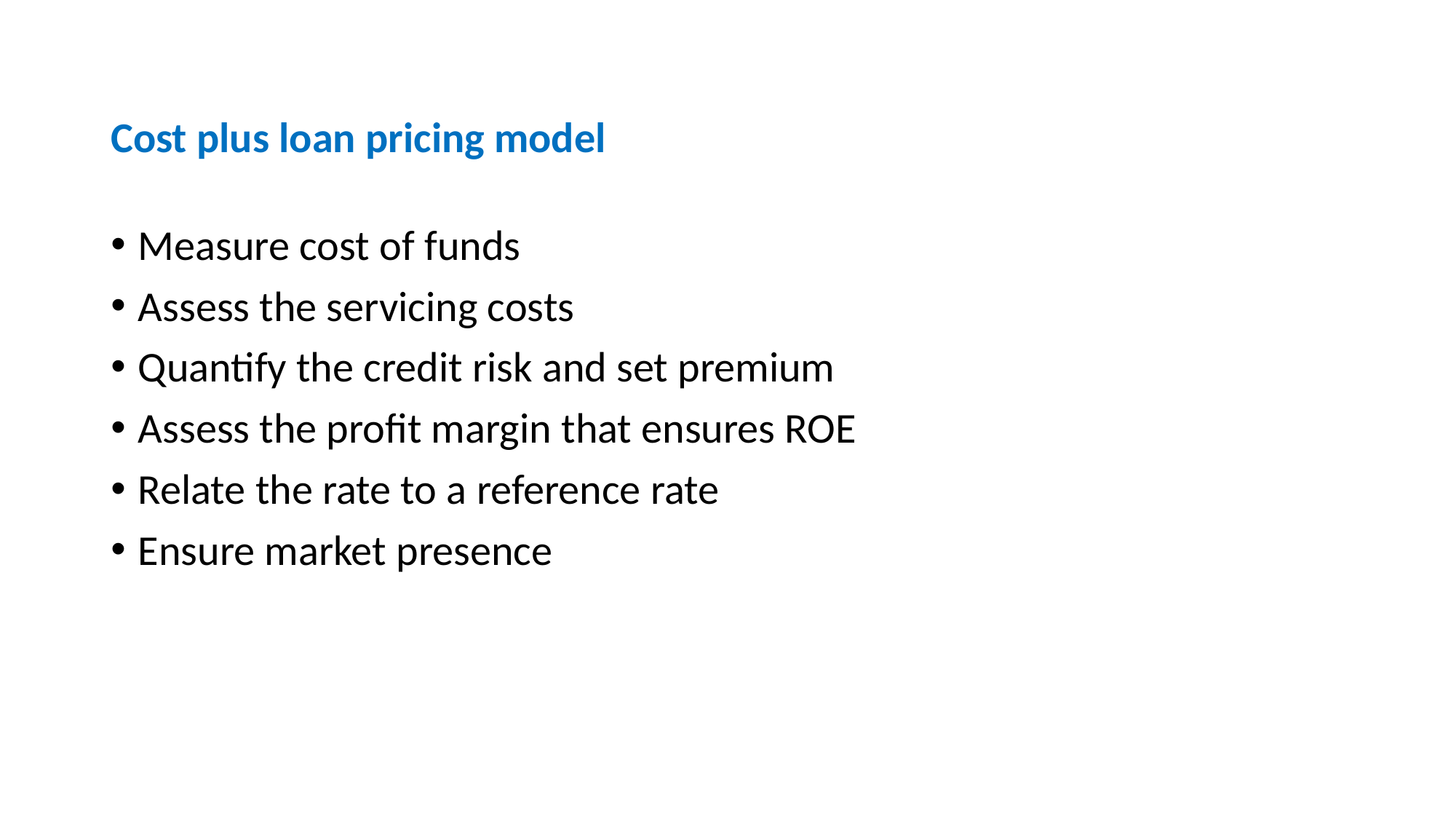

# Cost plus loan pricing model
Measure cost of funds
Assess the servicing costs
Quantify the credit risk and set premium
Assess the profit margin that ensures ROE
Relate the rate to a reference rate
Ensure market presence